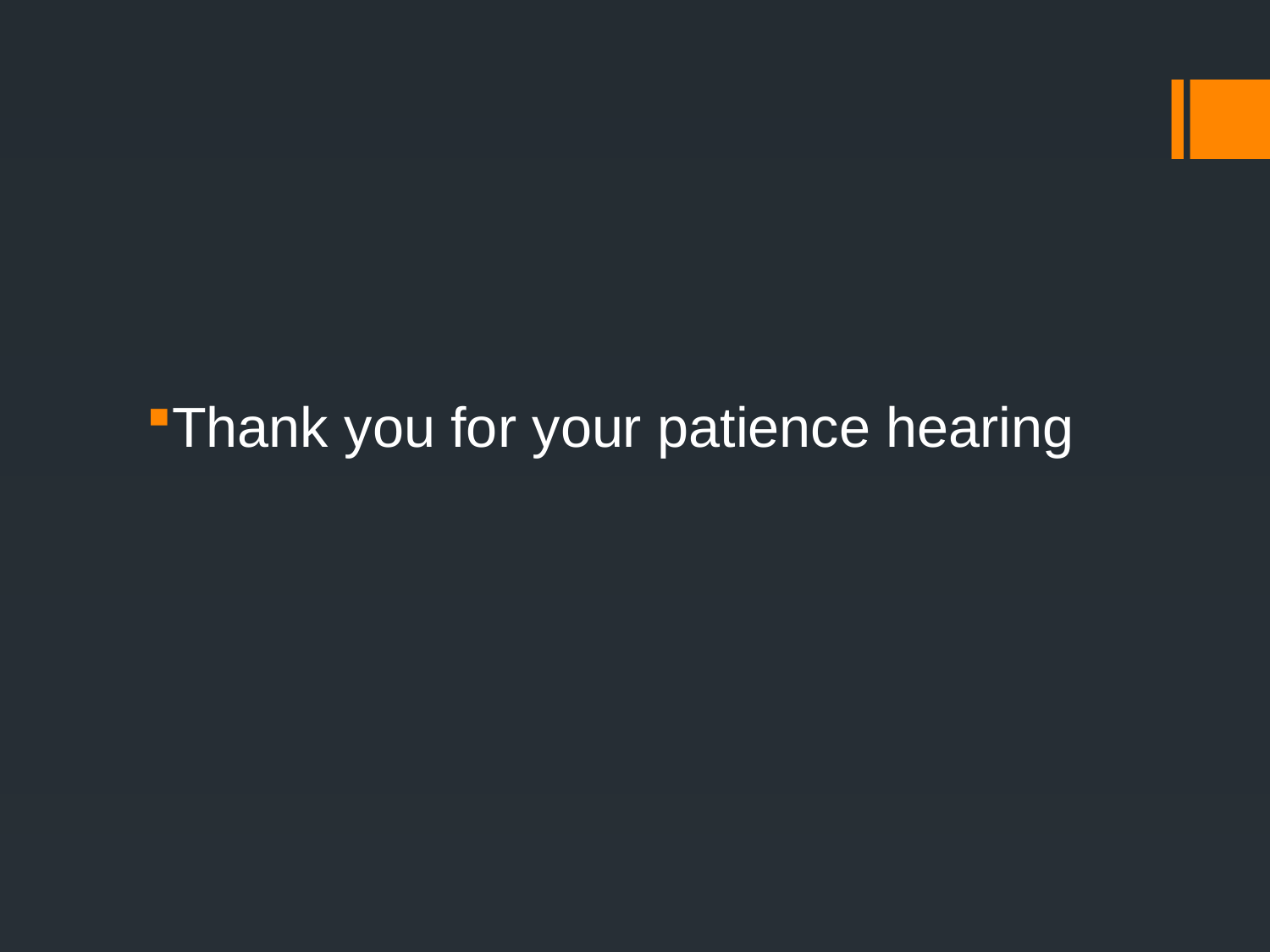

#
Thank you for your patience hearing